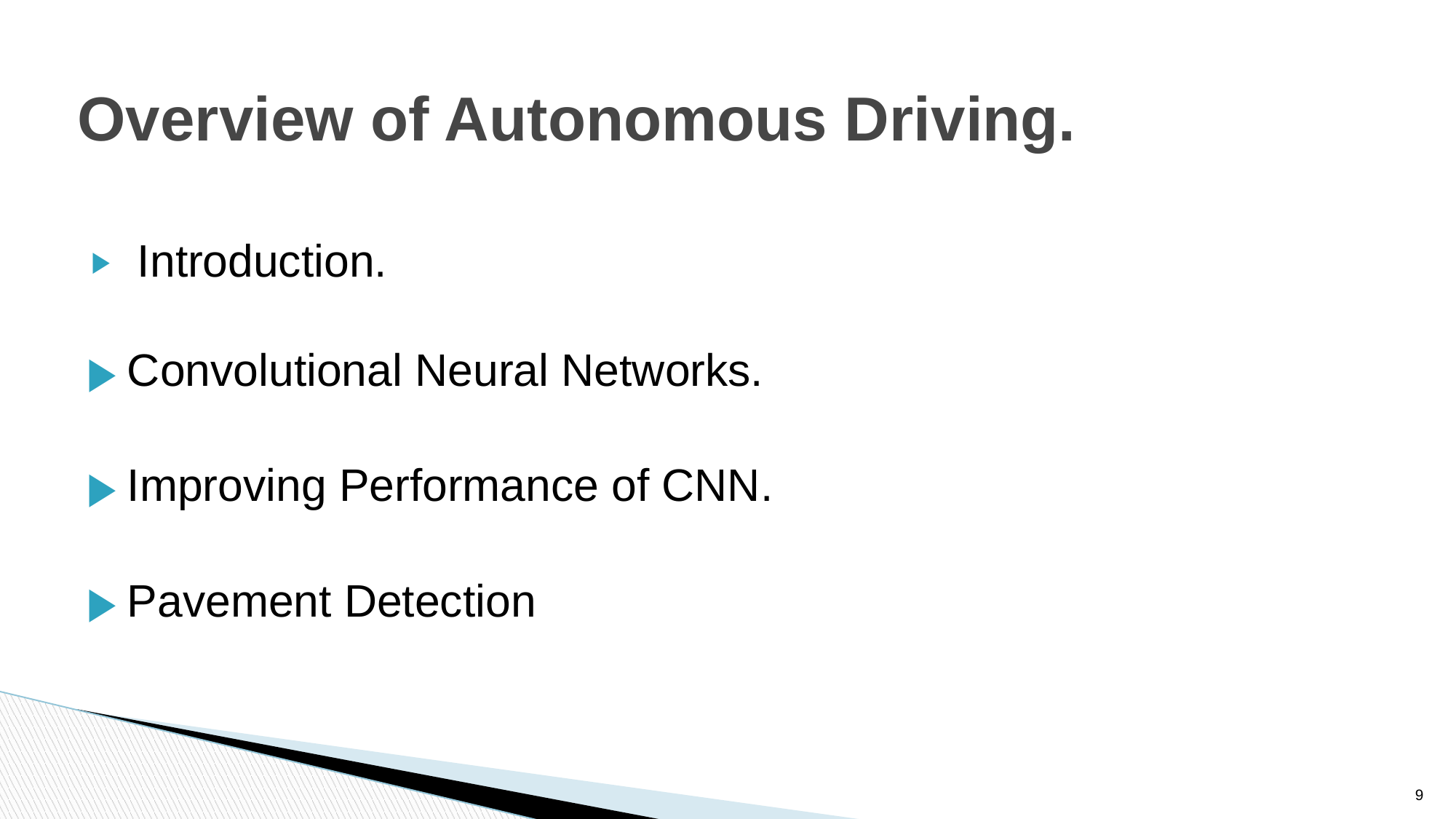

# Overview of Autonomous Driving.

 Introduction.
Convolutional Neural Networks.
Improving Performance of CNN.
Pavement Detection
9